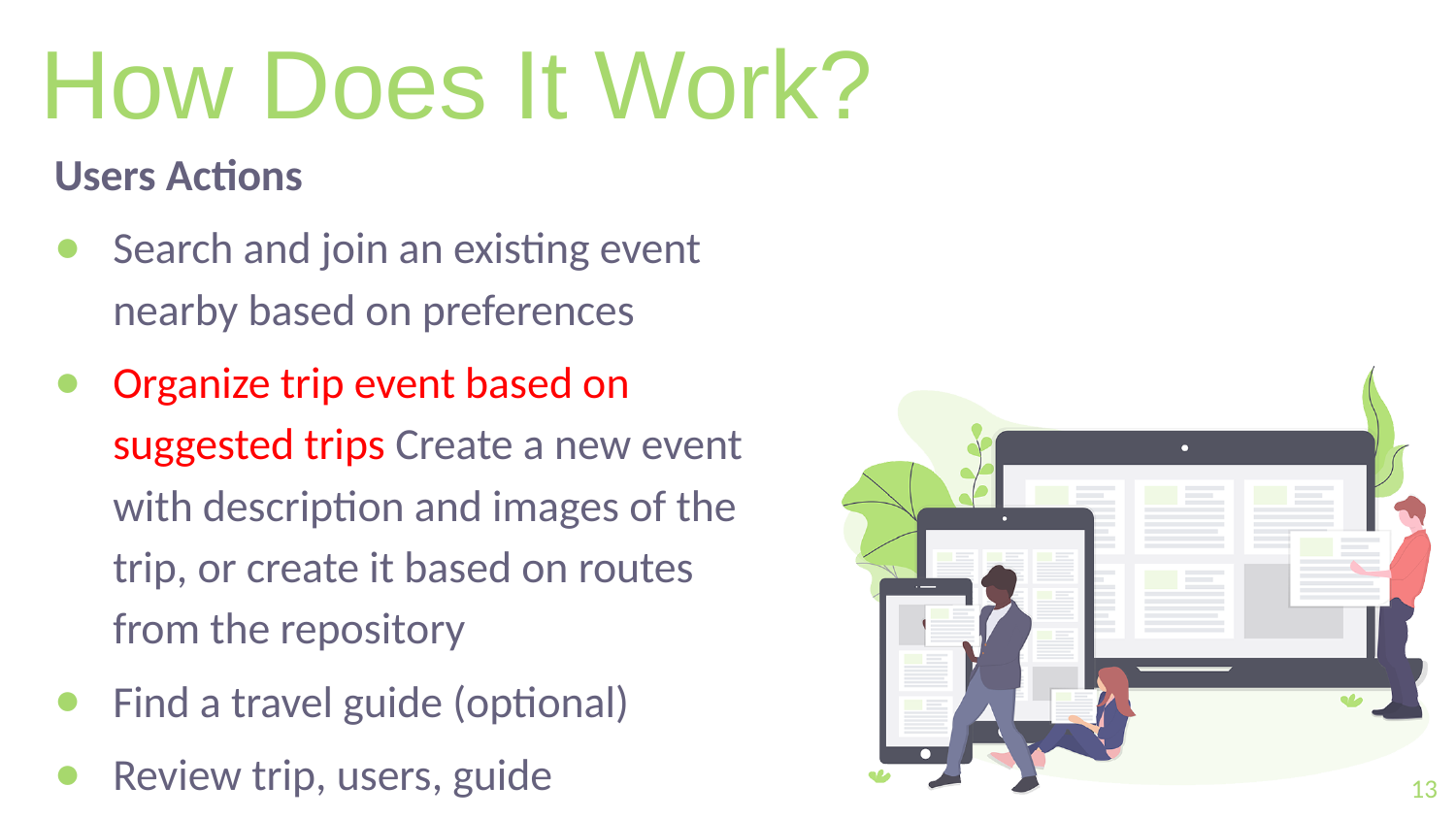

How Does It Work?
Users Actions
Search and join an existing event nearby based on preferences
Organize trip event based on suggested trips Create a new event with description and images of the trip, or create it based on routes from the repository
Find a travel guide (optional)
Review trip, users, guide
13